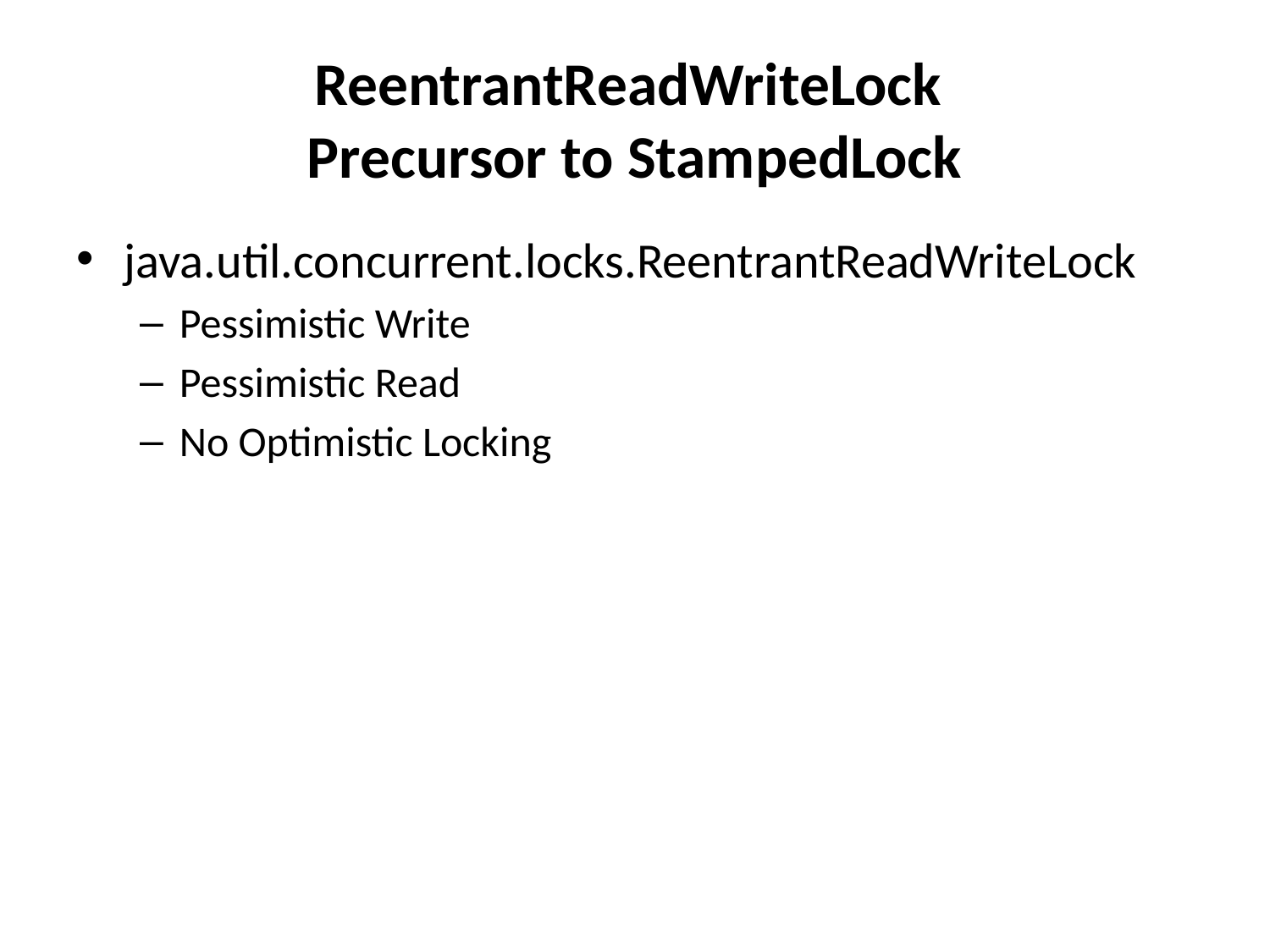

# ReentrantReadWriteLock Precursor to StampedLock
java.util.concurrent.locks.ReentrantReadWriteLock
Pessimistic Write
Pessimistic Read
No Optimistic Locking